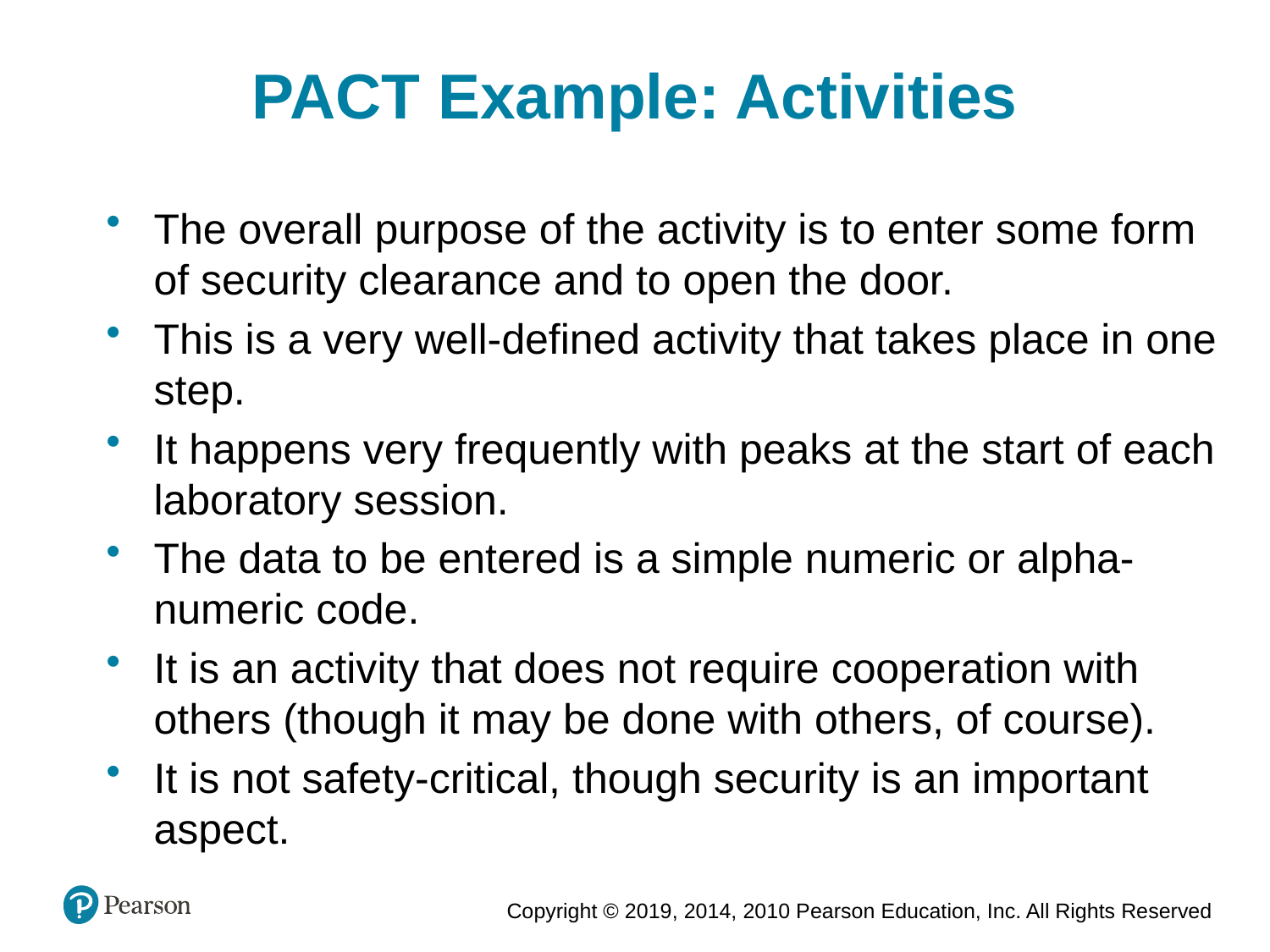

PACT Example: Activities
The overall purpose of the activity is to enter some form of security clearance and to open the door.
This is a very well-defined activity that takes place in one step.
It happens very frequently with peaks at the start of each laboratory session.
The data to be entered is a simple numeric or alpha-numeric code.
It is an activity that does not require cooperation with others (though it may be done with others, of course).
It is not safety-critical, though security is an important aspect.